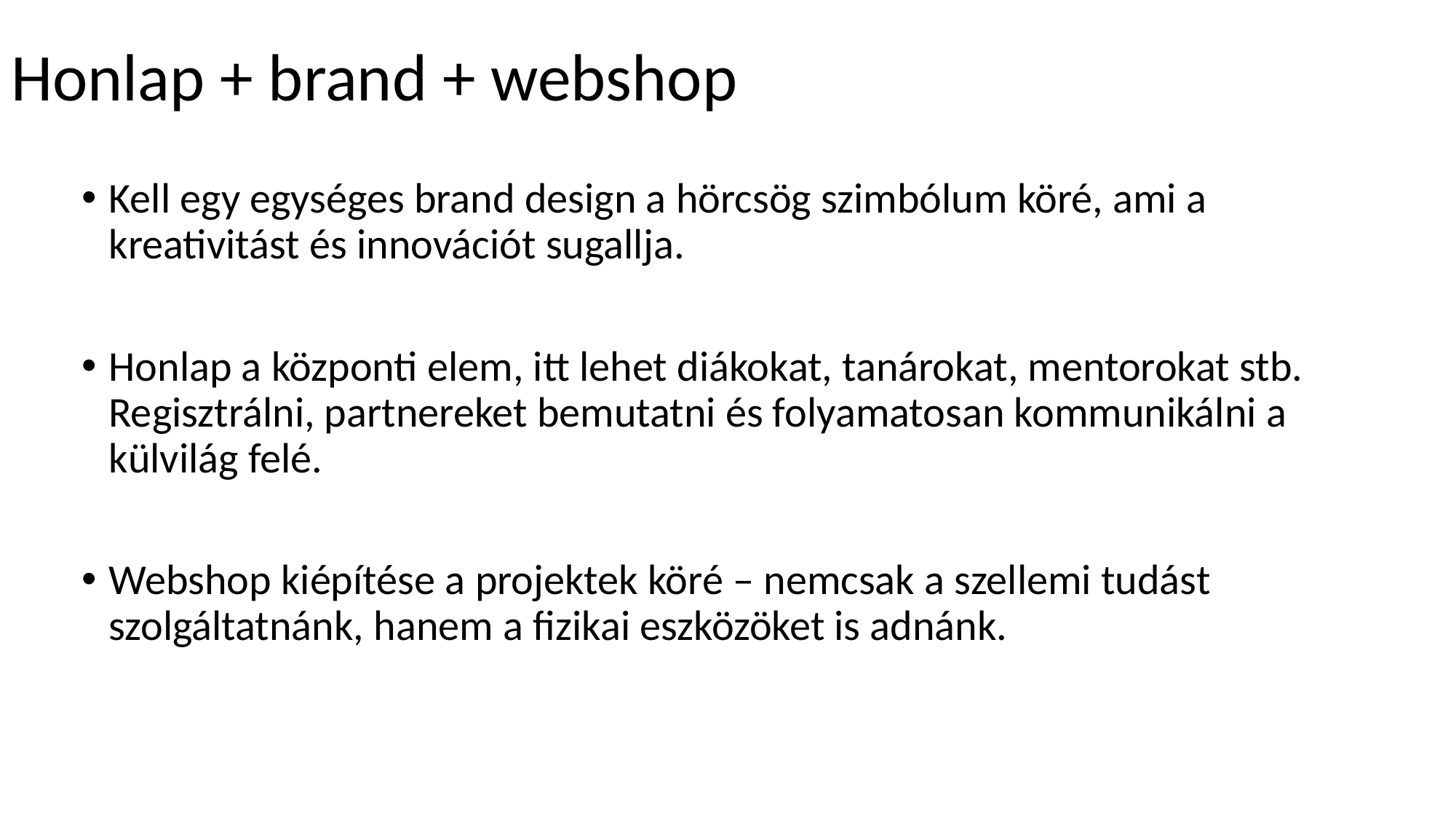

# Honlap + brand + webshop
Kell egy egységes brand design a hörcsög szimbólum köré, ami a kreativitást és innovációt sugallja.

Honlap a központi elem, itt lehet diákokat, tanárokat, mentorokat stb. Regisztrálni, partnereket bemutatni és folyamatosan kommunikálni a külvilág felé.

Webshop kiépítése a projektek köré – nemcsak a szellemi tudást szolgáltatnánk, hanem a fizikai eszközöket is adnánk.